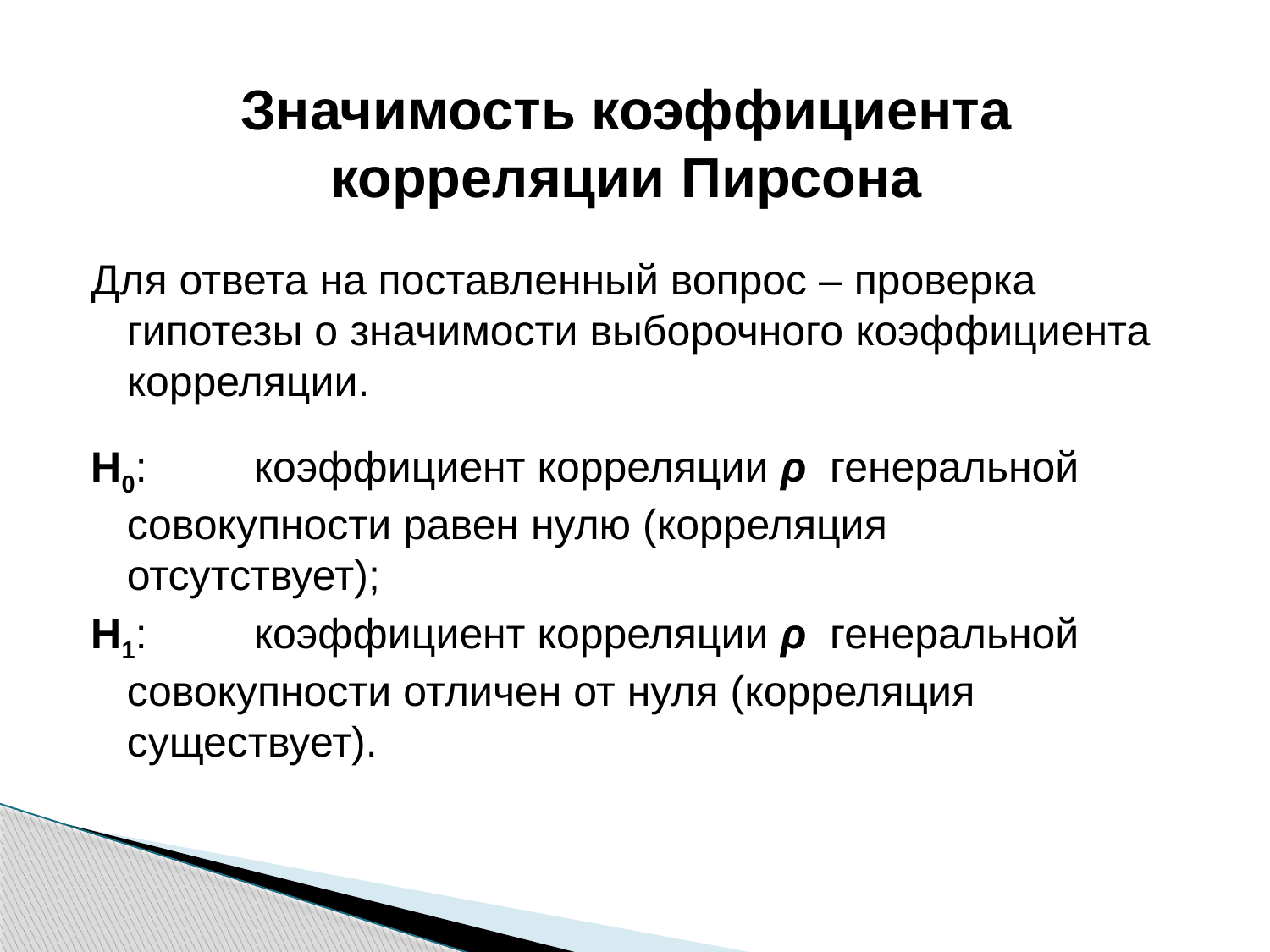

# Значимость коэффициента корреляции Пирсона
Для ответа на поставленный вопрос – проверка гипотезы о значимости выборочного коэффициента корреляции.

H0:  	коэффициент корреляции ρ  генеральной 	совокупности равен нулю (корреляция 	отсутствует);
H1:  	коэффициент корреляции ρ  генеральной 	совокупности отличен от нуля (корреляция 	существует).